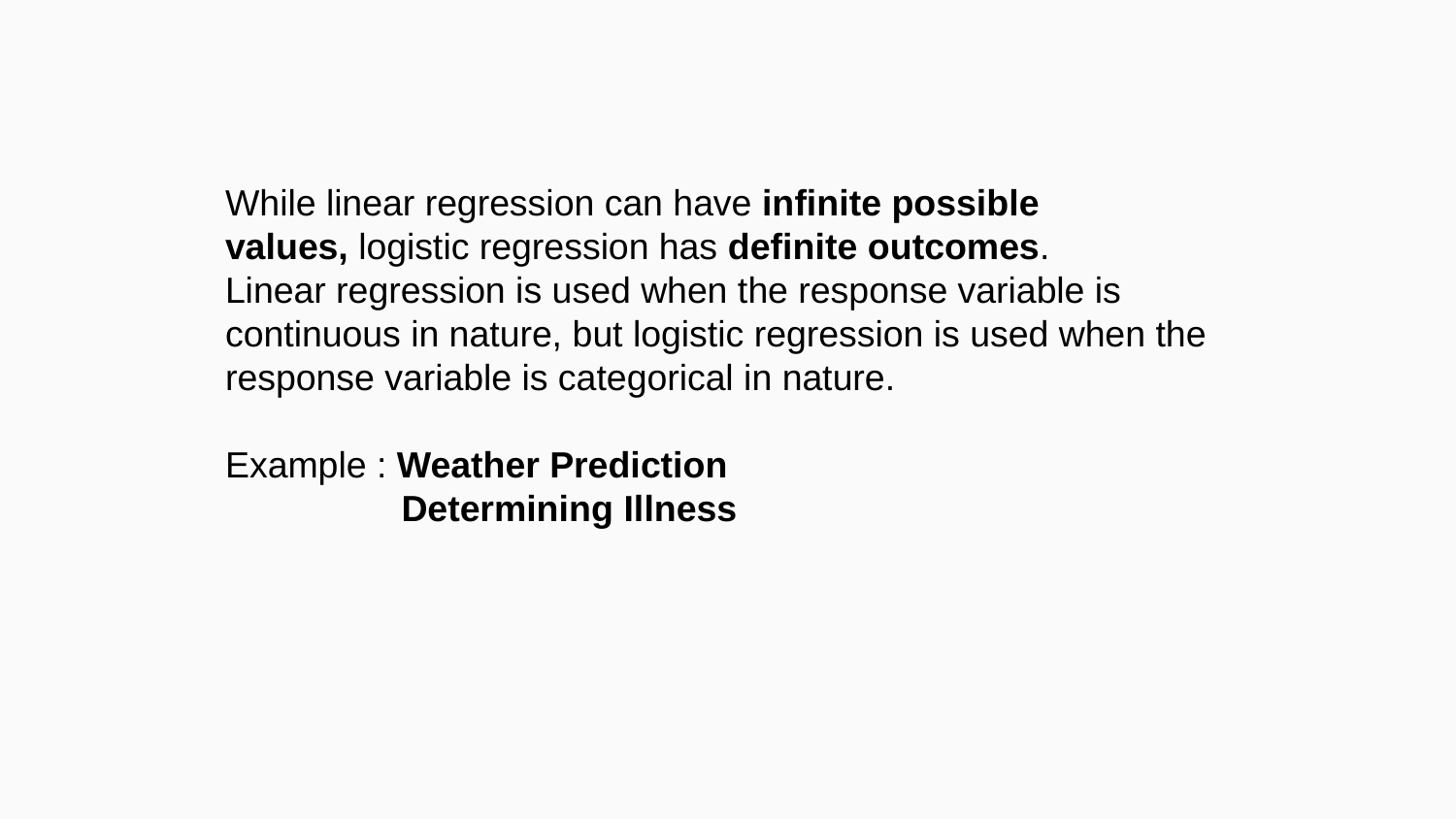

While linear regression can have infinite possible values, logistic regression has definite outcomes.
Linear regression is used when the response variable is continuous in nature, but logistic regression is used when the response variable is categorical in nature.

Example : Weather Prediction
	   Determining Illness